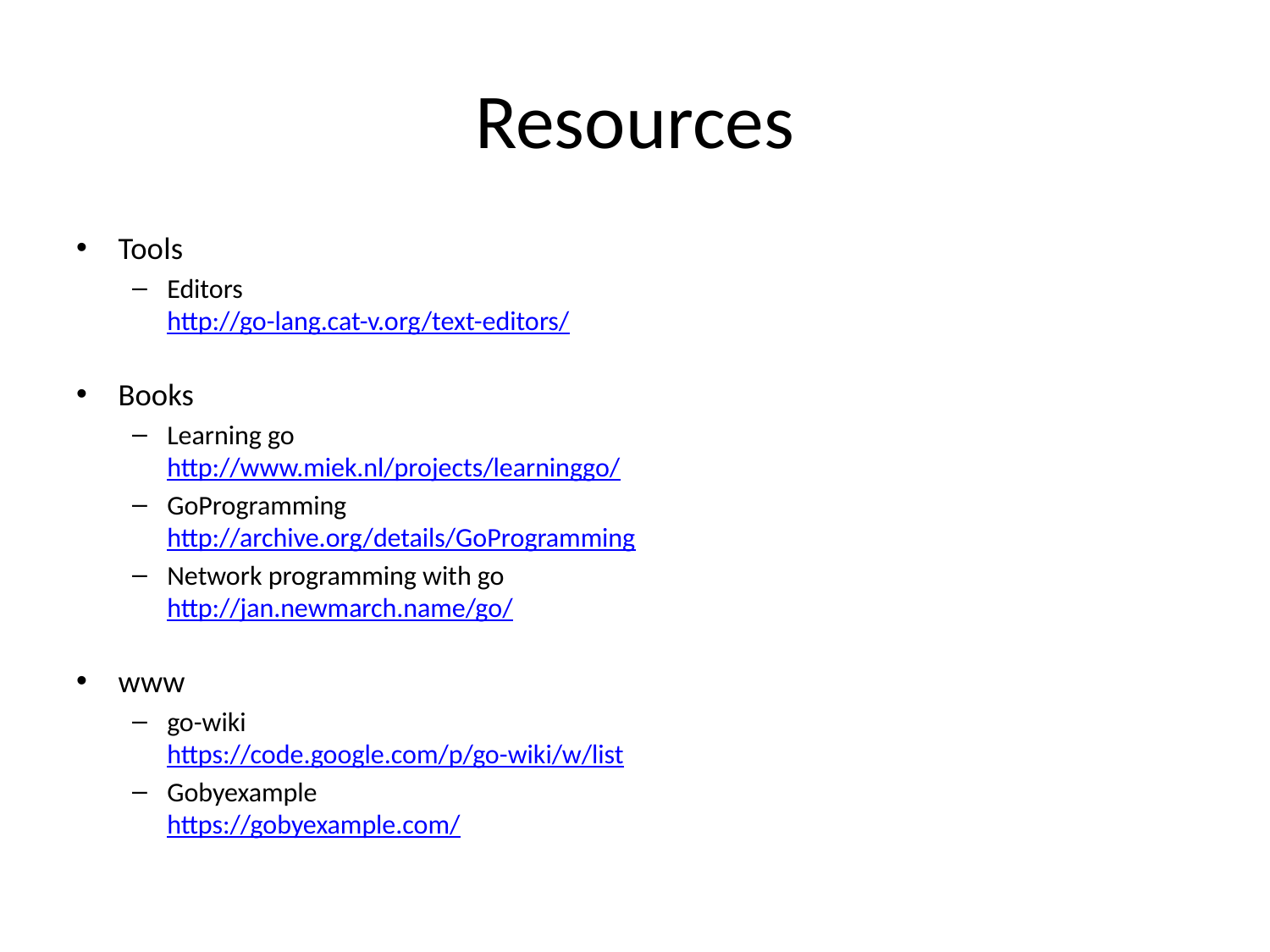

# Resources
Tools
Editors
http://go-lang.cat-v.org/text-editors/
Books
Learning go
http://www.miek.nl/projects/learninggo/
GoProgramming
http://archive.org/details/GoProgramming
Network programming with go
http://jan.newmarch.name/go/
www
go-wiki
https://code.google.com/p/go-wiki/w/list
Gobyexample
https://gobyexample.com/